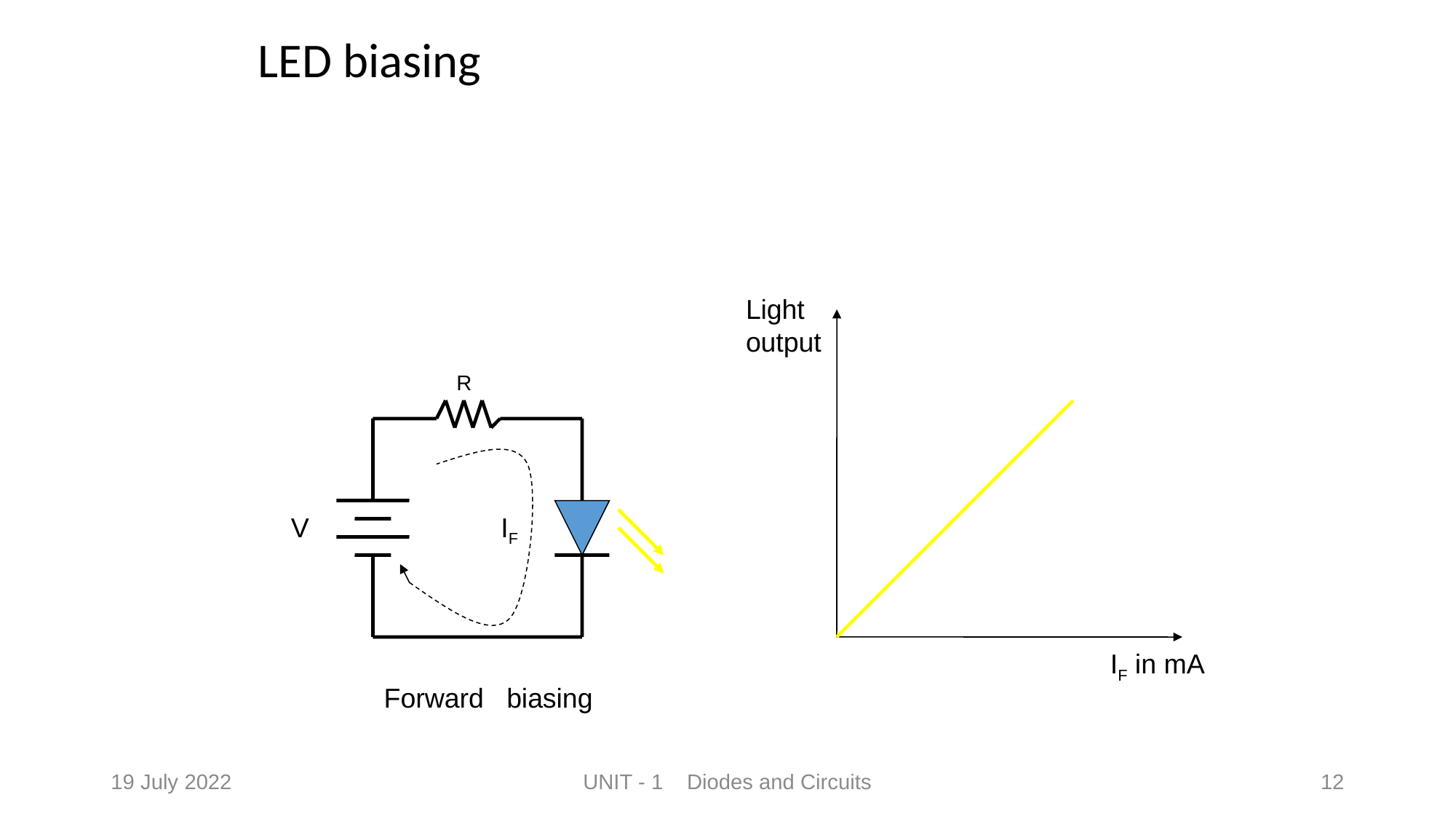

# LED biasing
Light
output

R

V
IF

IF in mA
Forward   biasing
19 July 2022
UNIT - 1    Diodes and Circuits
12